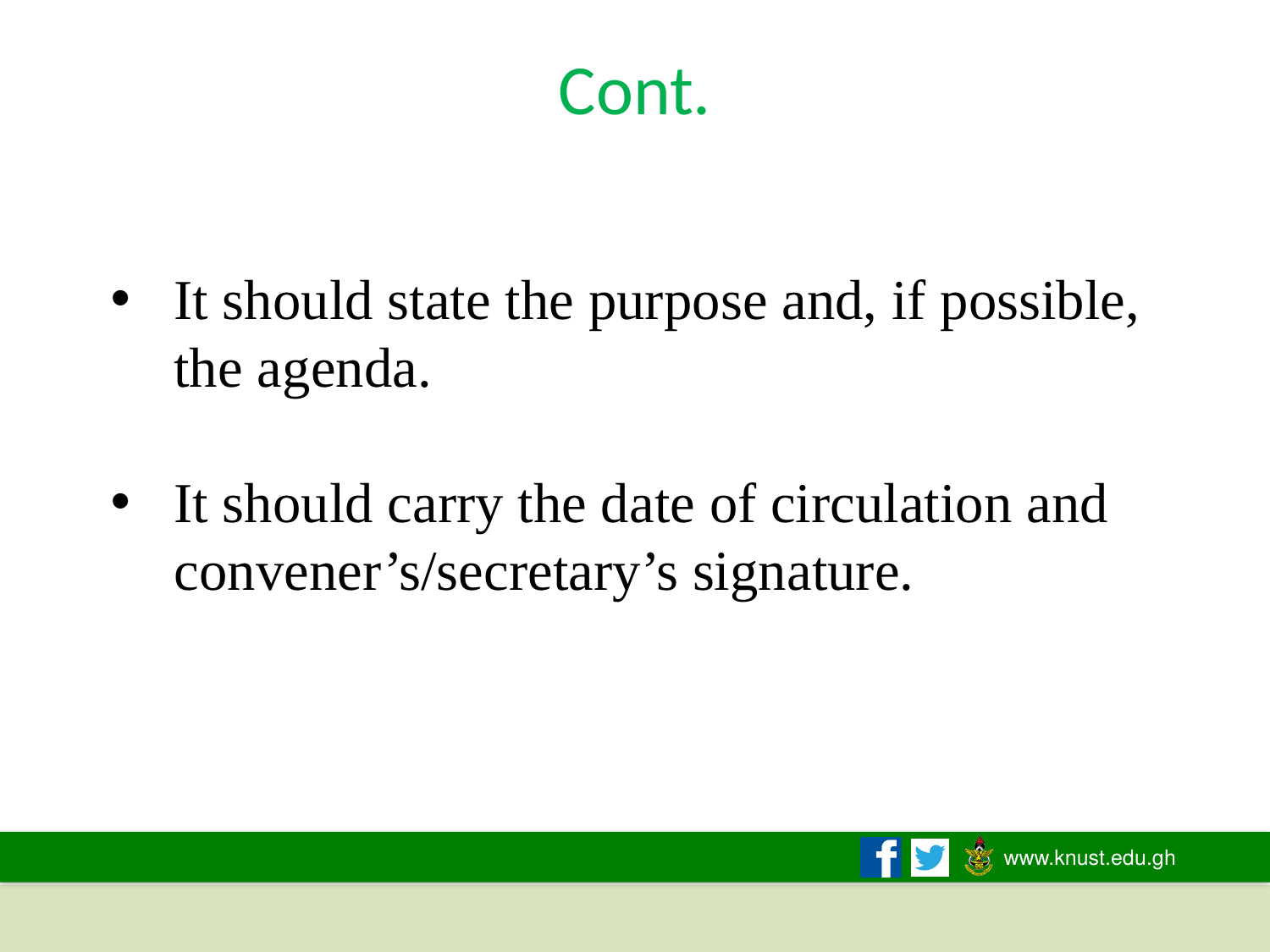

# Cont.

It should state the purpose and, if possible, the agenda.

It should carry the date of circulation and convener’s/secretary’s signature.